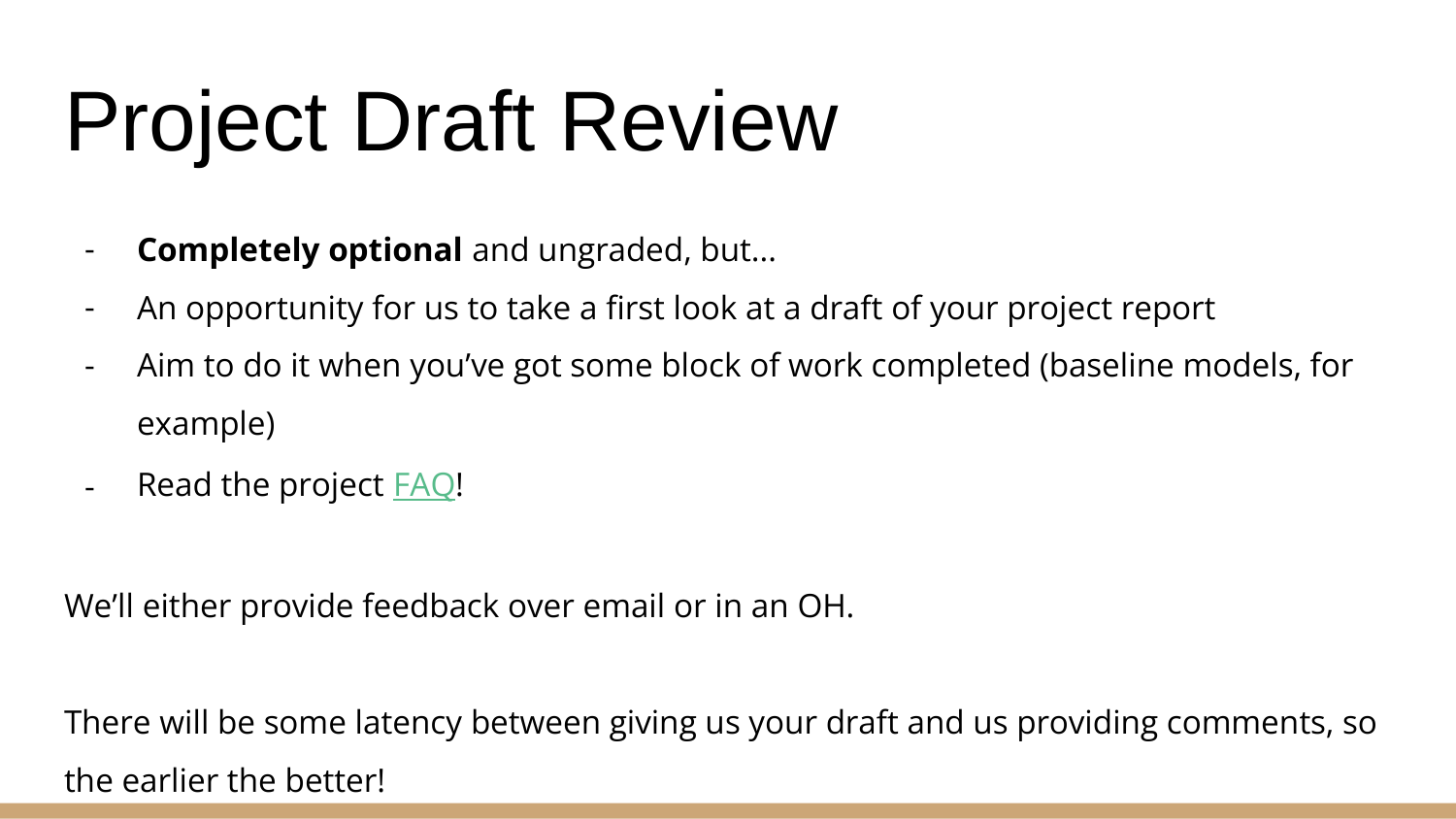

# Project Draft Review
Completely optional and ungraded, but...
An opportunity for us to take a first look at a draft of your project report
Aim to do it when you’ve got some block of work completed (baseline models, for example)
Read the project FAQ!

We’ll either provide feedback over email or in an OH.

There will be some latency between giving us your draft and us providing comments, so the earlier the better!